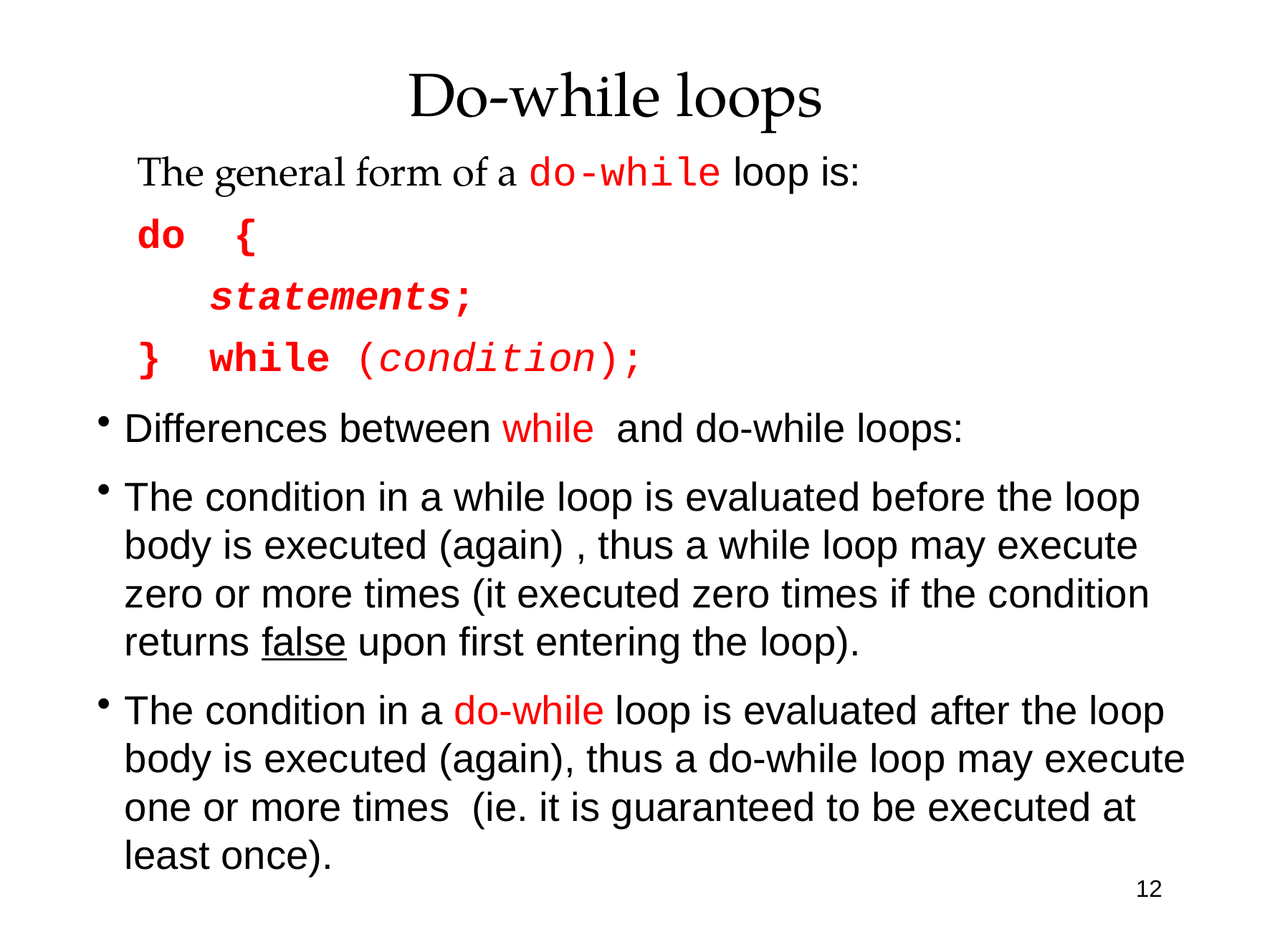

# Do-while loops
The general form of a do-while loop is:
do  {
   statements;
}  while (condition);
Differences between while  and do-while loops:
The condition in a while loop is evaluated before the loop body is executed (again) , thus a while loop may execute zero or more times (it executed zero times if the condition returns false upon first entering the loop).
The condition in a do-while loop is evaluated after the loop body is executed (again), thus a do-while loop may execute one or more times  (ie. it is guaranteed to be executed at least once).
12